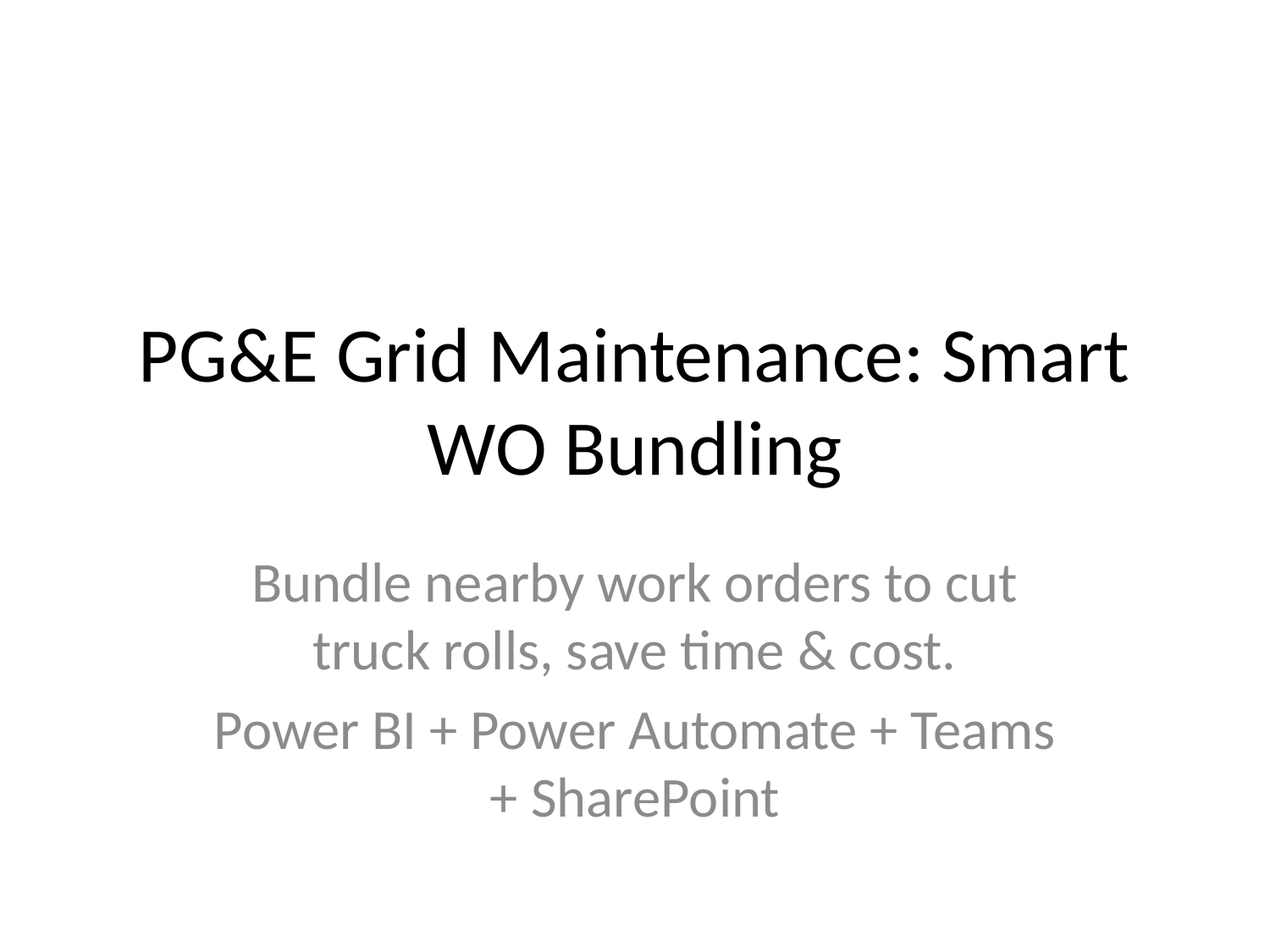

# PG&E Grid Maintenance: Smart WO Bundling
Bundle nearby work orders to cut truck rolls, save time & cost.
Power BI + Power Automate + Teams + SharePoint